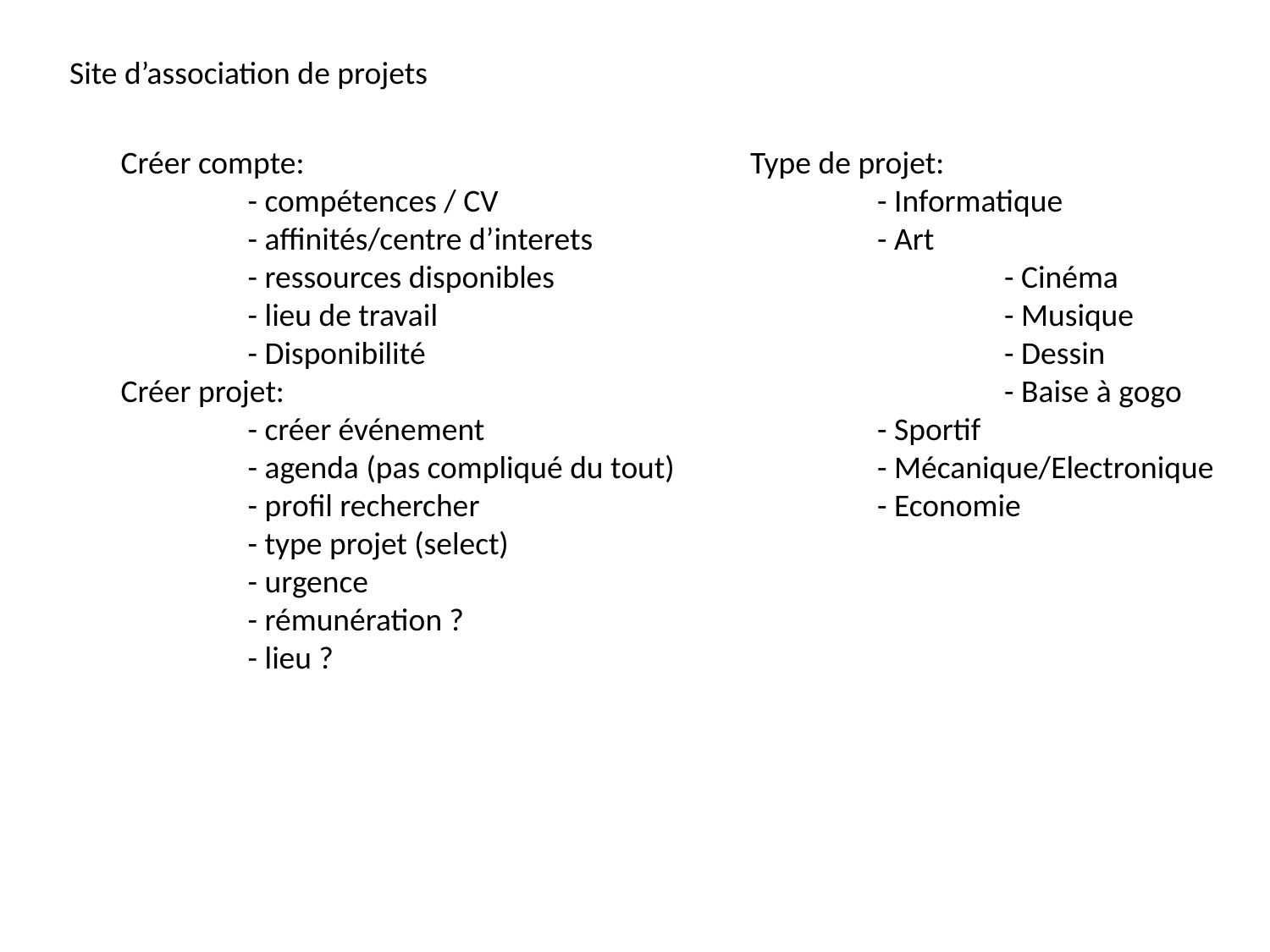

Site d’association de projets
Créer compte:
	- compétences / CV
	- affinités/centre d’interets
	- ressources disponibles
	- lieu de travail
	- Disponibilité
Créer projet:
	- créer événement
	- agenda (pas compliqué du tout)
	- profil rechercher
	- type projet (select)
	- urgence
	- rémunération ?
	- lieu ?
Type de projet:
	- Informatique
	- Art
		- Cinéma
		- Musique
		- Dessin
		- Baise à gogo
	- Sportif
	- Mécanique/Electronique
	- Economie